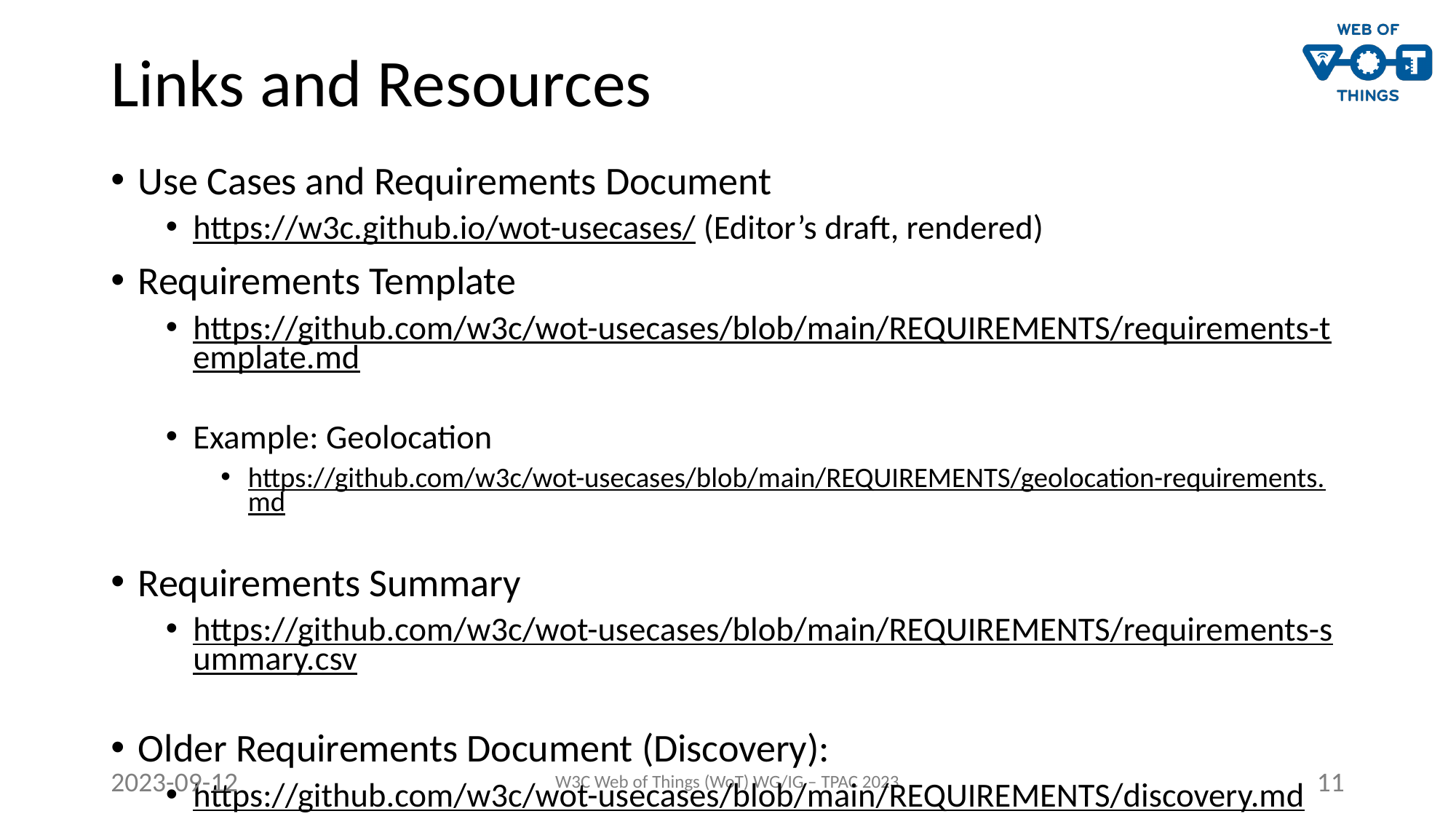

# Links and Resources
Use Cases and Requirements Document
https://w3c.github.io/wot-usecases/ (Editor’s draft, rendered)
Requirements Template
https://github.com/w3c/wot-usecases/blob/main/REQUIREMENTS/requirements-template.md
Example: Geolocation
https://github.com/w3c/wot-usecases/blob/main/REQUIREMENTS/geolocation-requirements.md
Requirements Summary
https://github.com/w3c/wot-usecases/blob/main/REQUIREMENTS/requirements-summary.csv
Older Requirements Document (Discovery):
https://github.com/w3c/wot-usecases/blob/main/REQUIREMENTS/discovery.md
2023-09-12
W3C Web of Things (WoT) WG/IG – TPAC 2023
11